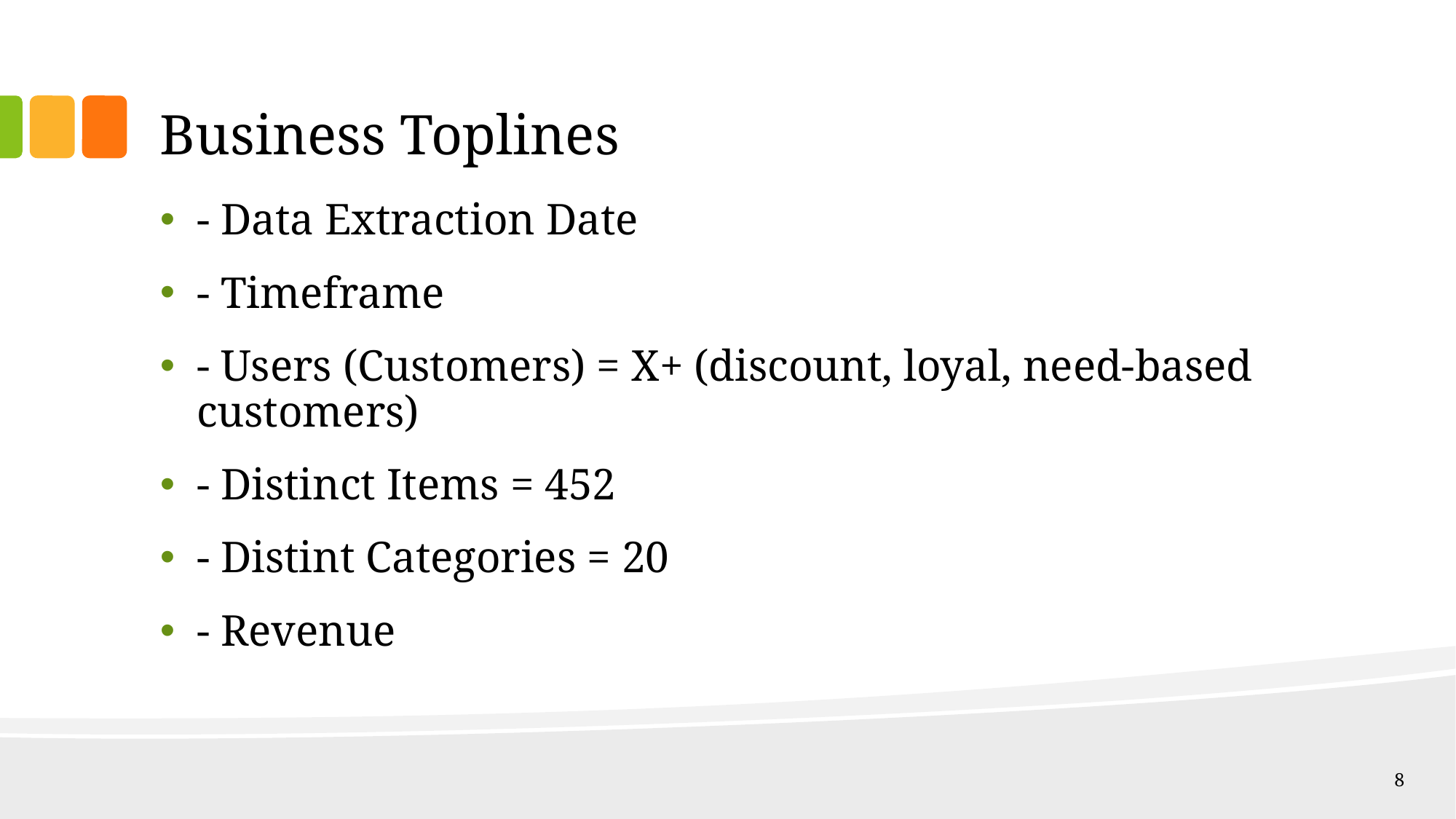

# Business Toplines
- Data Extraction Date
- Timeframe
- Users (Customers) = X+ (discount, loyal, need-based customers)
- Distinct Items = 452
- Distint Categories = 20
- Revenue
8